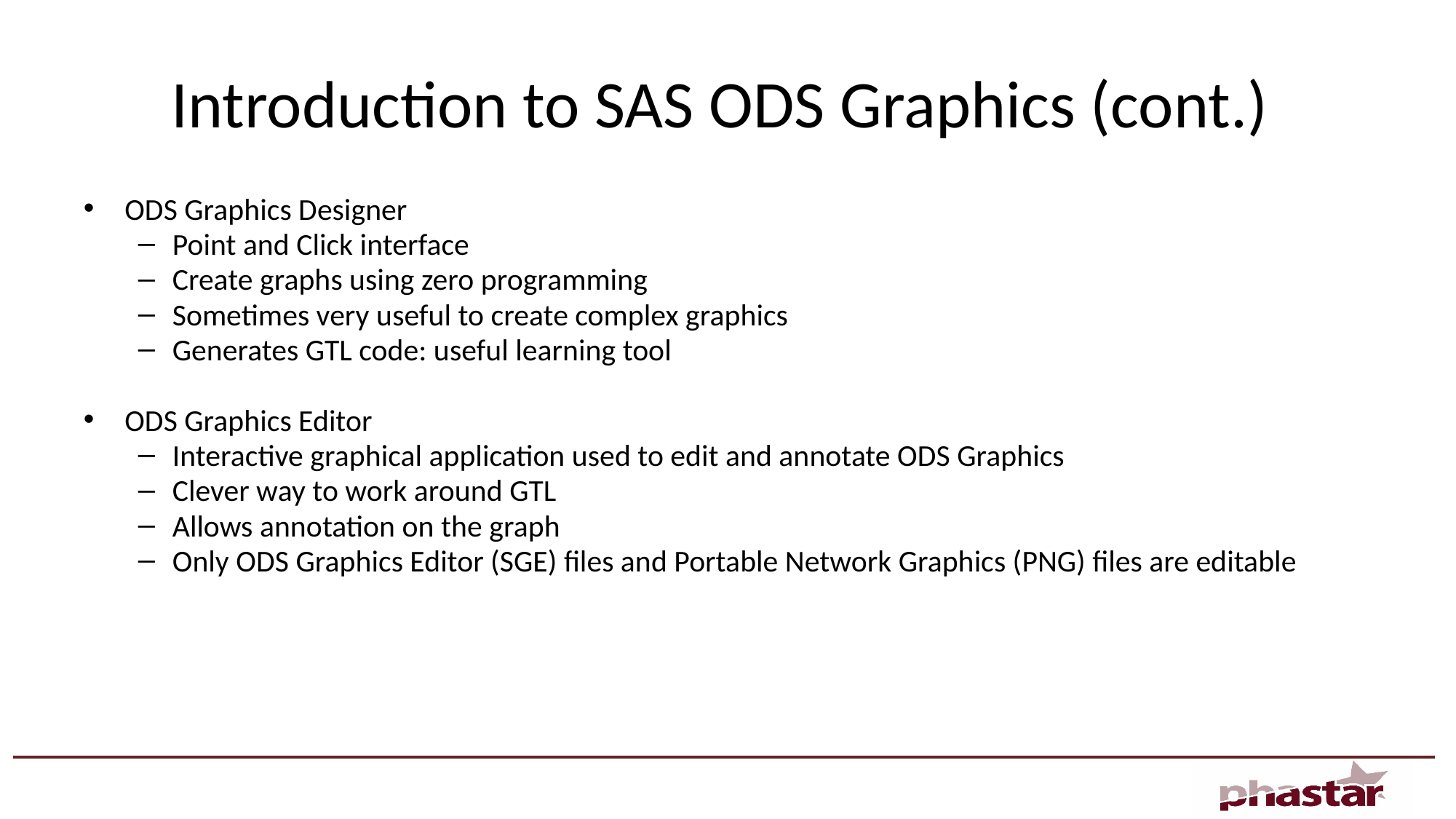

# Introduction to SAS ODS Graphics (cont.)
ODS Graphics Designer
Point and Click interface
Create graphs using zero programming
Sometimes very useful to create complex graphics
Generates GTL code: useful learning tool

ODS Graphics Editor
Interactive graphical application used to edit and annotate ODS Graphics
Clever way to work around GTL
Allows annotation on the graph
Only ODS Graphics Editor (SGE) files and Portable Network Graphics (PNG) files are editable